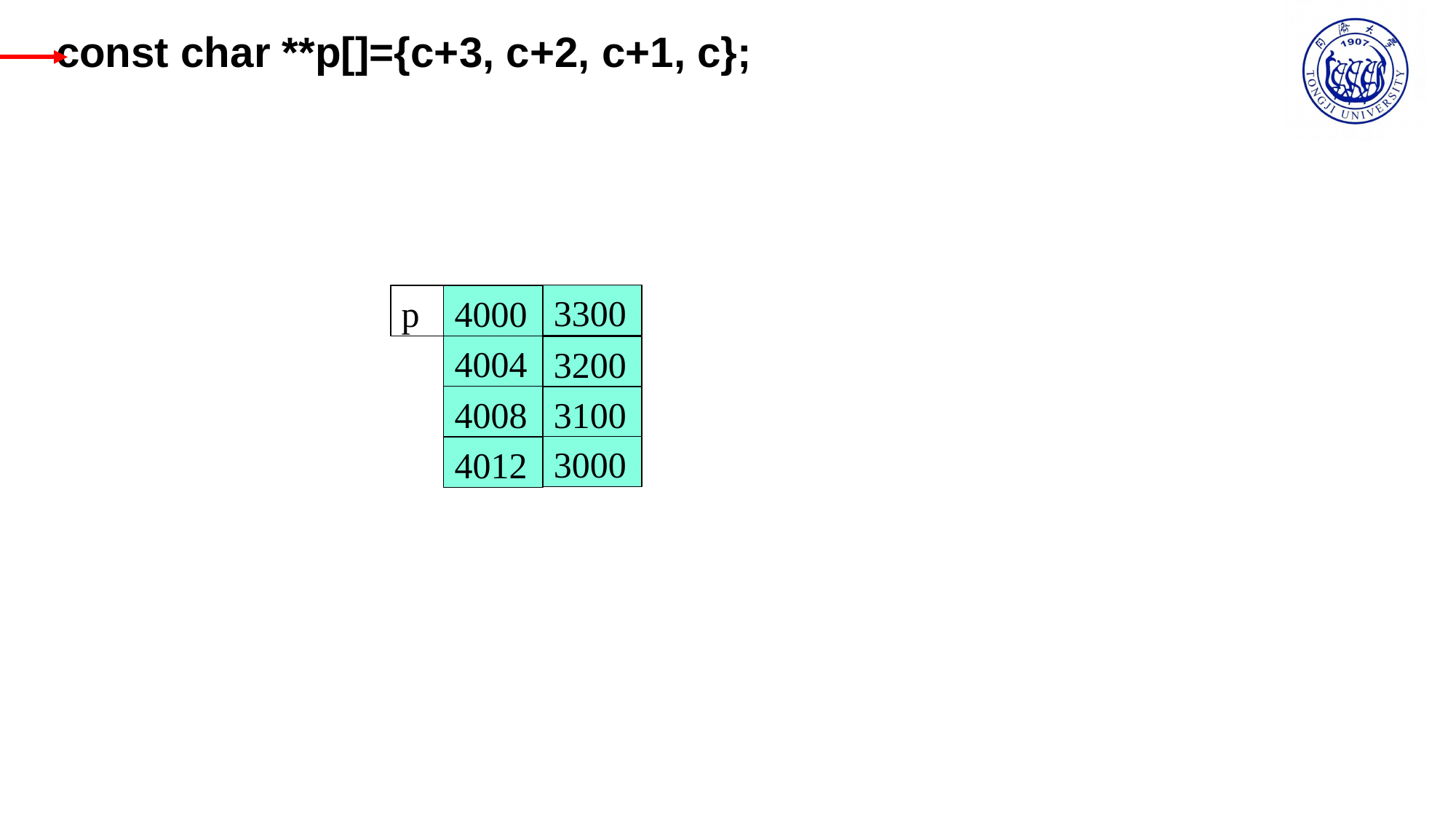

const char **p[]={c+3, c+2, c+1, c};
3300
p
4000
4004
3200
4008
3100
3000
4012